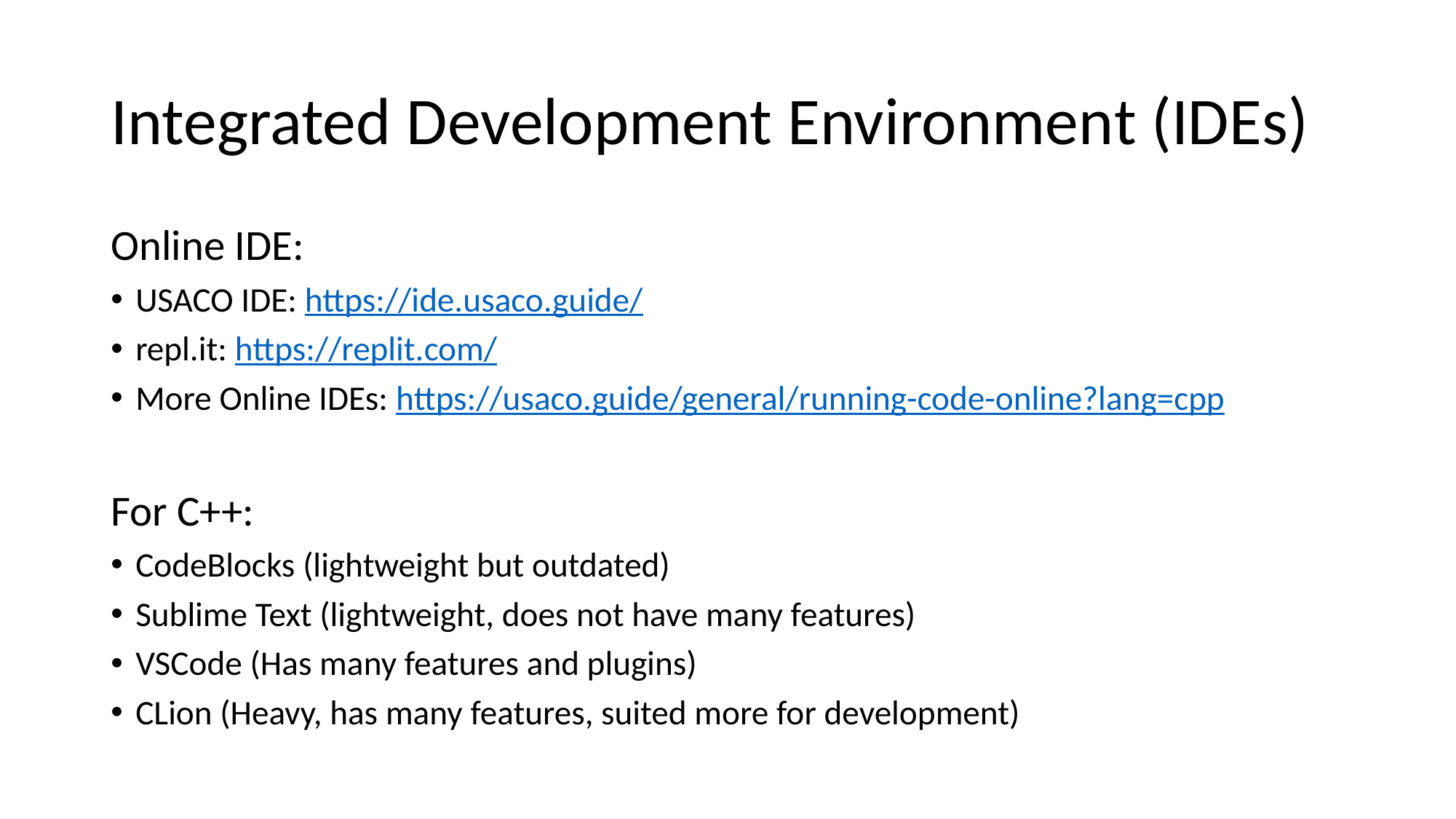

# Integrated Development Environment (IDEs)
Online IDE:
USACO IDE: https://ide.usaco.guide/
repl.it: https://replit.com/
More Online IDEs: https://usaco.guide/general/running-code-online?lang=cpp

For C++:
CodeBlocks (lightweight but outdated)
Sublime Text (lightweight, does not have many features)
VSCode (Has many features and plugins)
CLion (Heavy, has many features, suited more for development)